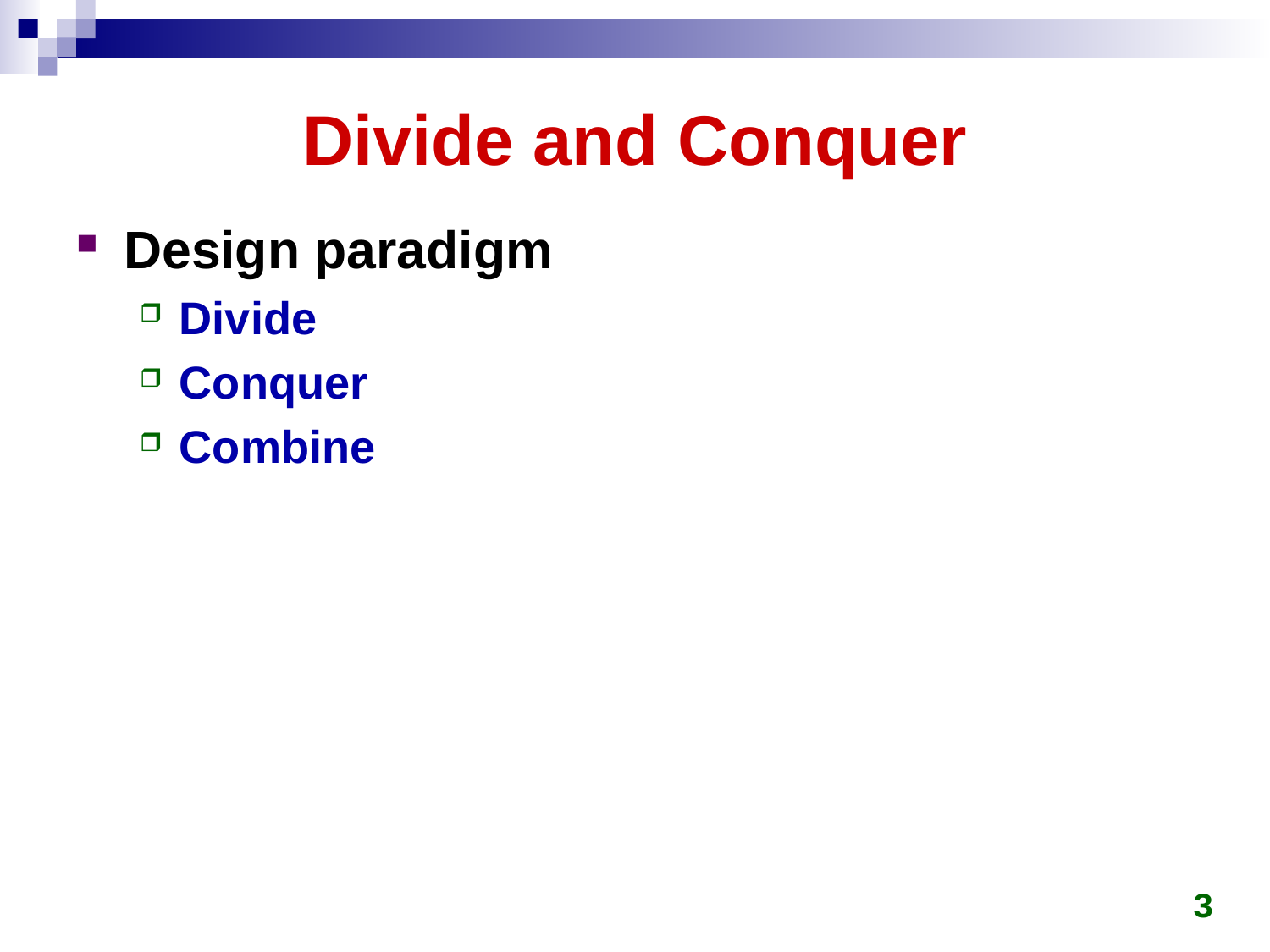

# Divide and Conquer
Design paradigm
Divide
Conquer
Combine

3